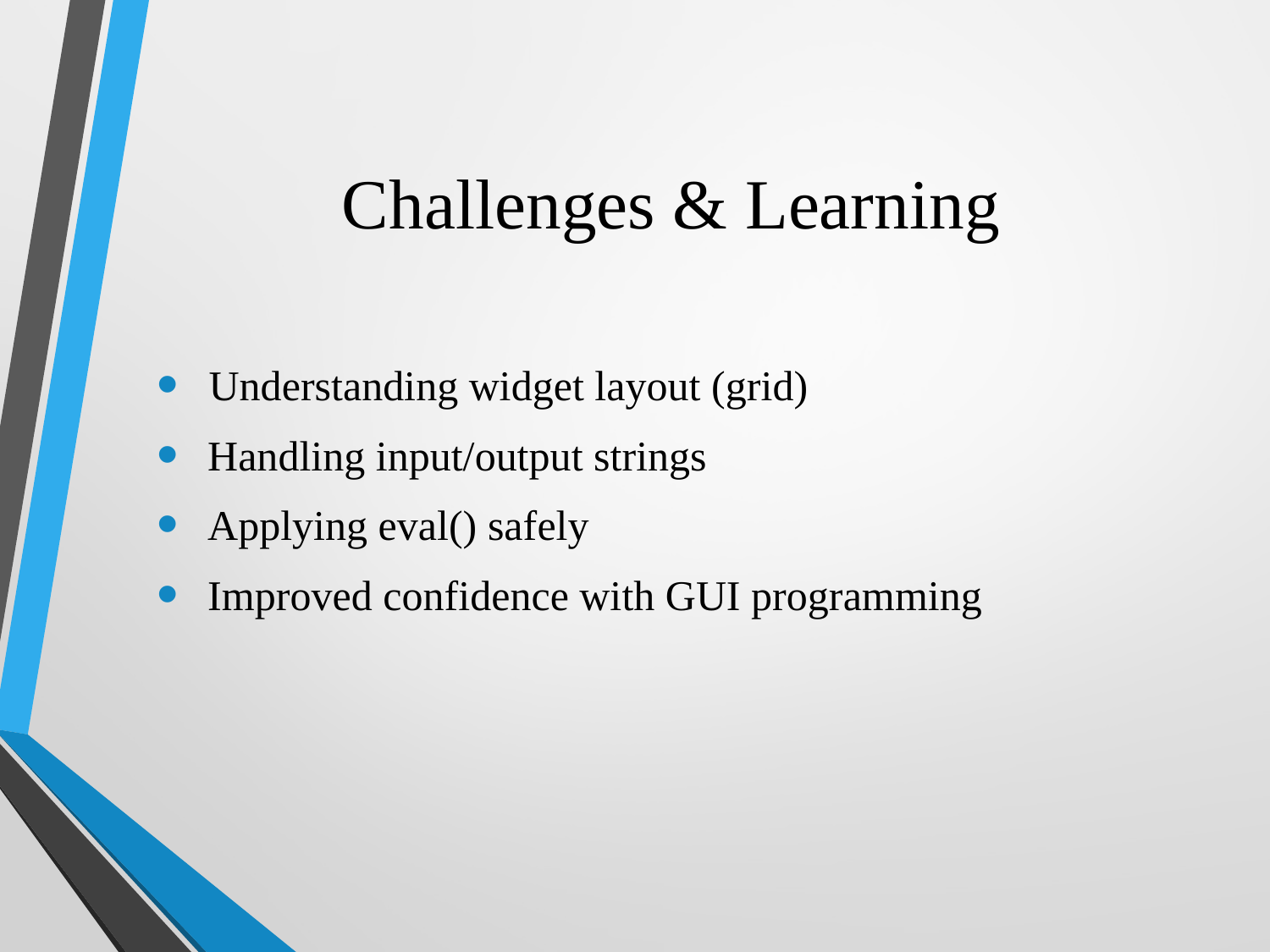

# Challenges & Learning
 Understanding widget layout (grid)
 Handling input/output strings
 Applying eval() safely
 Improved confidence with GUI programming